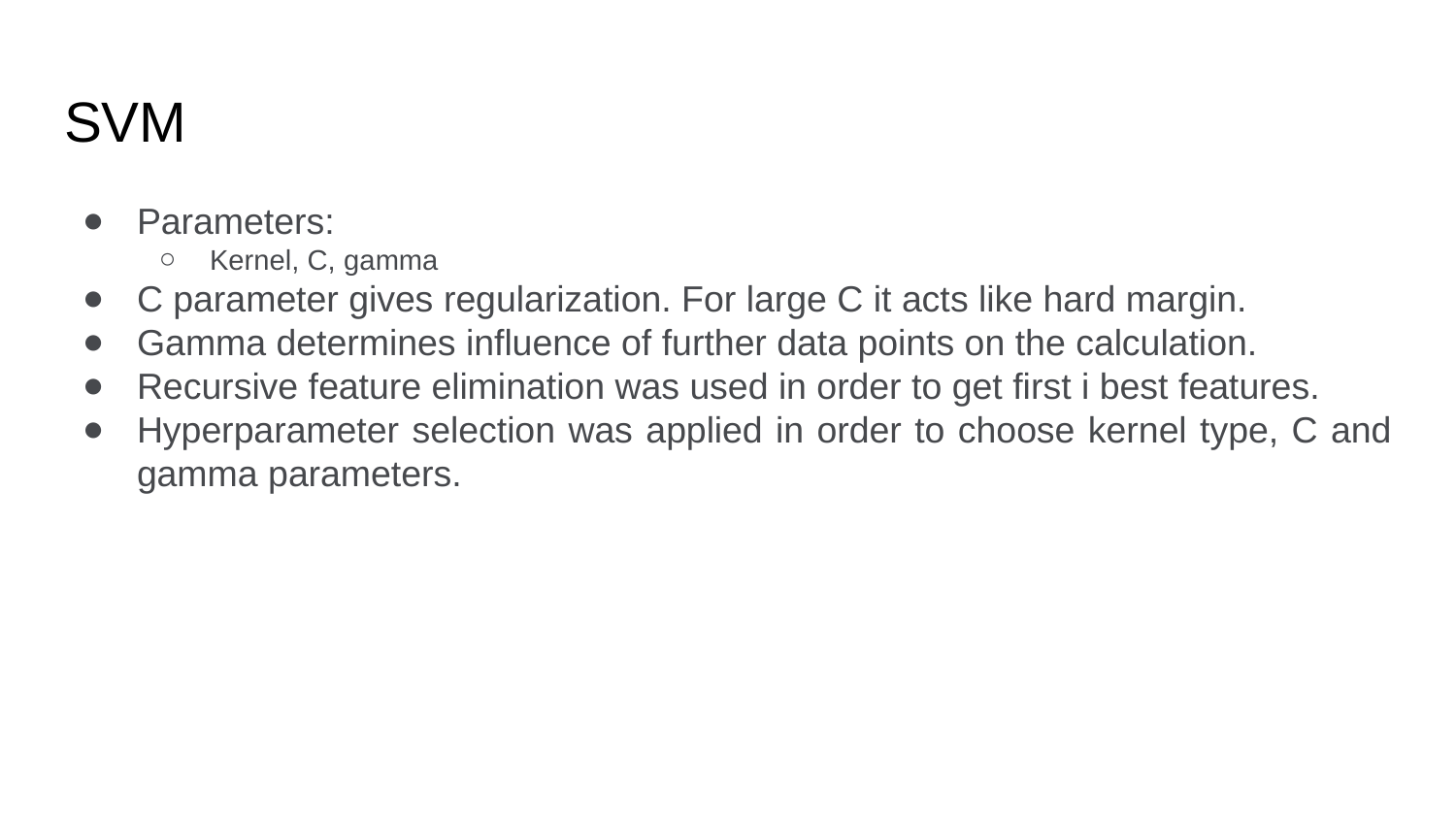

# SVM
Parameters:
Kernel, C, gamma
C parameter gives regularization. For large C it acts like hard margin.
Gamma determines influence of further data points on the calculation.
Recursive feature elimination was used in order to get first i best features.
Hyperparameter selection was applied in order to choose kernel type, C and gamma parameters.